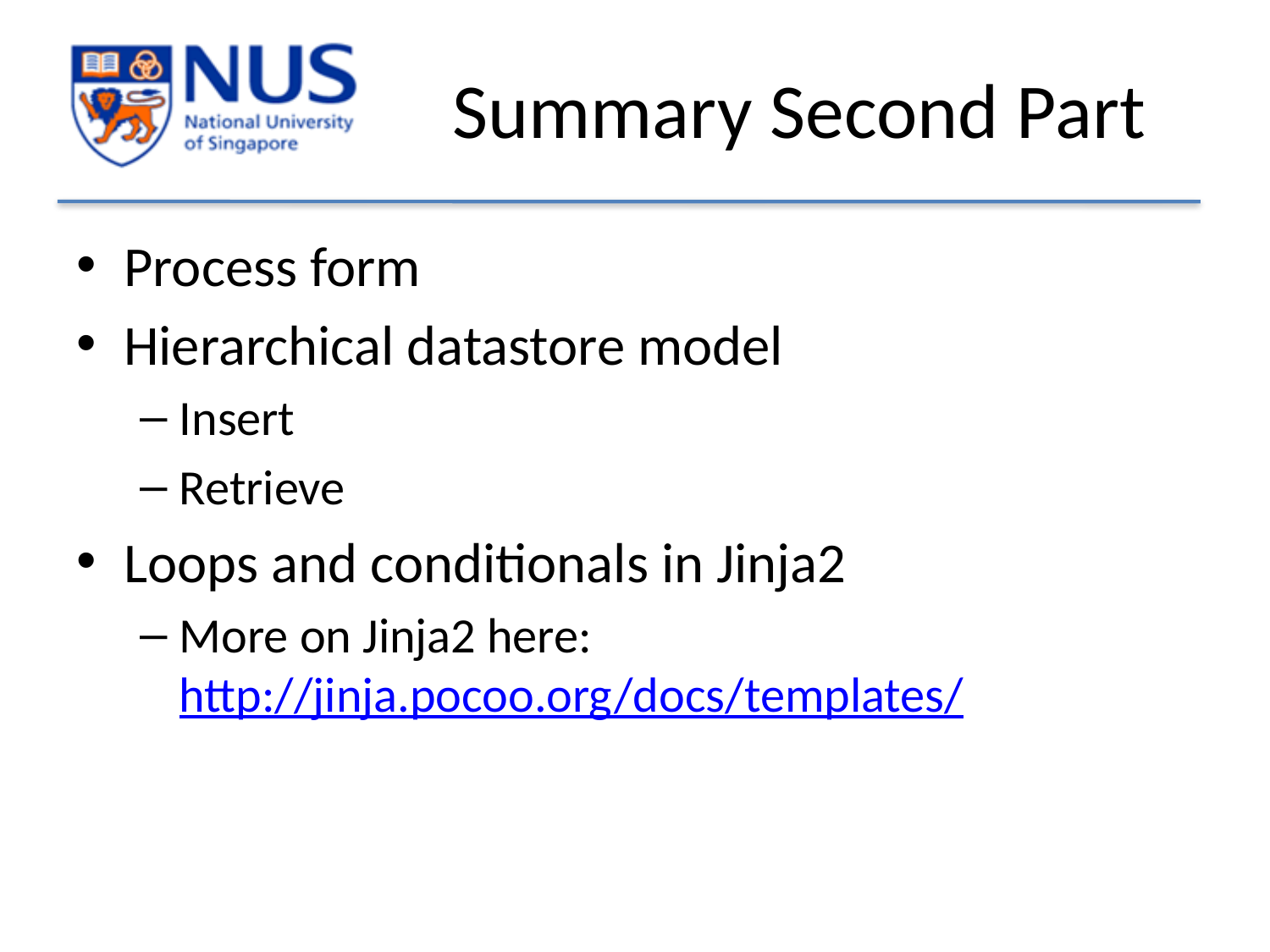

# Summary Second Part
Process form
Hierarchical datastore model
Insert
Retrieve
Loops and conditionals in Jinja2
More on Jinja2 here: http://jinja.pocoo.org/docs/templates/